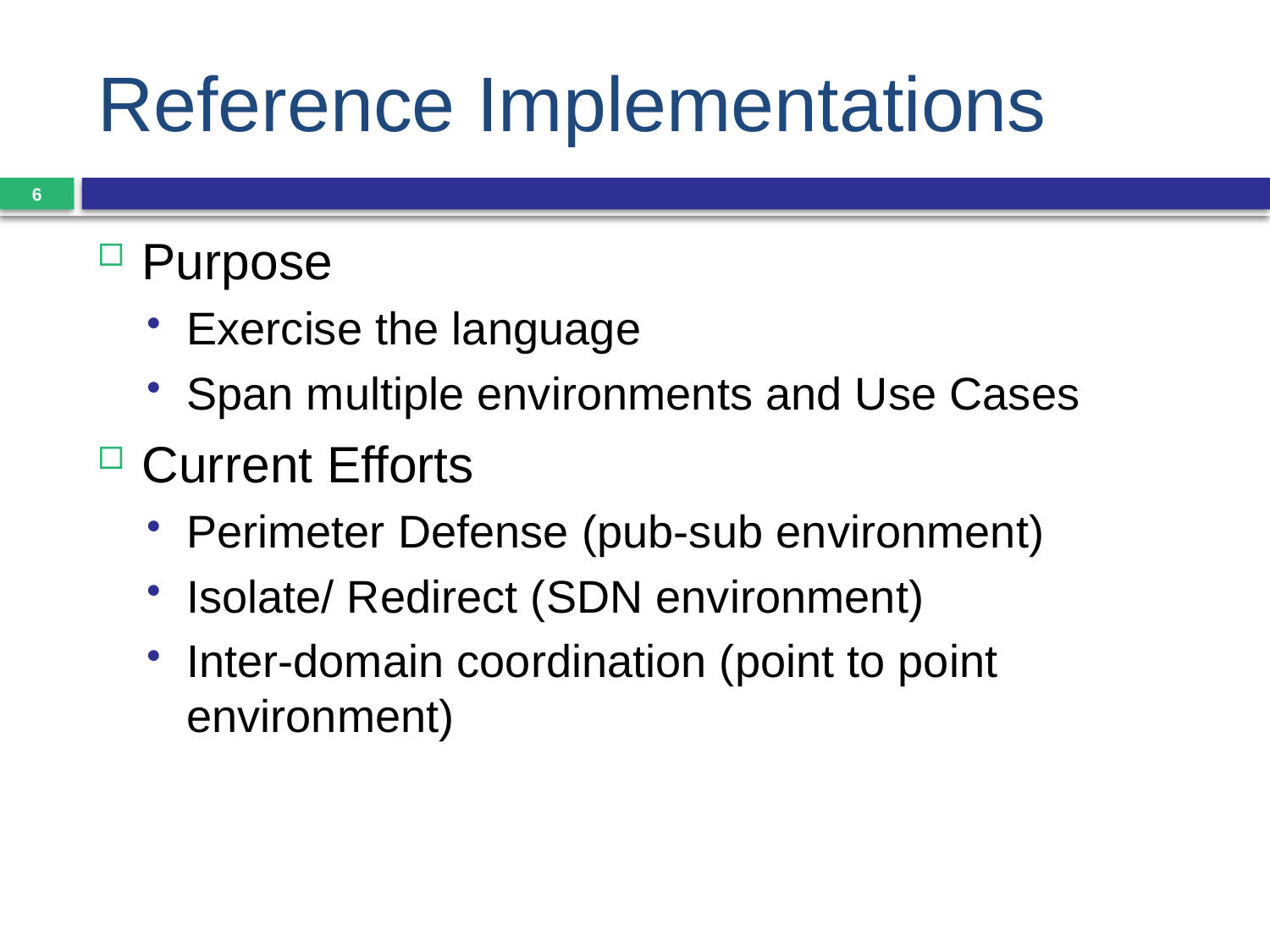

# Reference Implementations
6
Purpose
Exercise the language
Span multiple environments and Use Cases
Current Efforts
Perimeter Defense (pub-sub environment)
Isolate/ Redirect (SDN environment)
Inter-domain coordination (point to point environment)